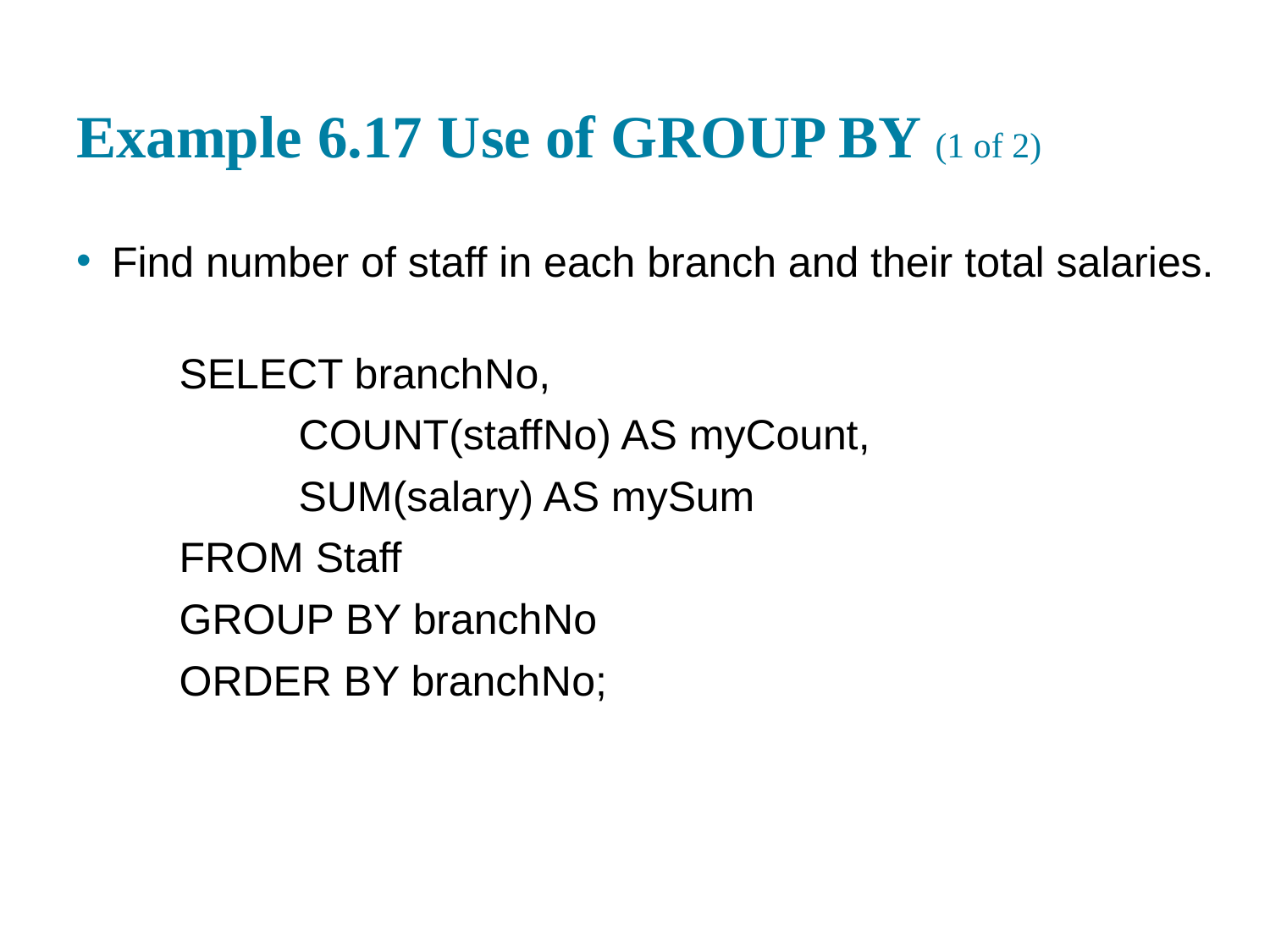

# Example 6.17 Use of GROUP BY (1 of 2)
Find number of staff in each branch and their total salaries.
SELECT branch N o,
COUNT(staff N o) AS myCount,
SUM(salary) AS mySum
FROM Staff
GROUP BY branch N o
ORDER BY branch N o;